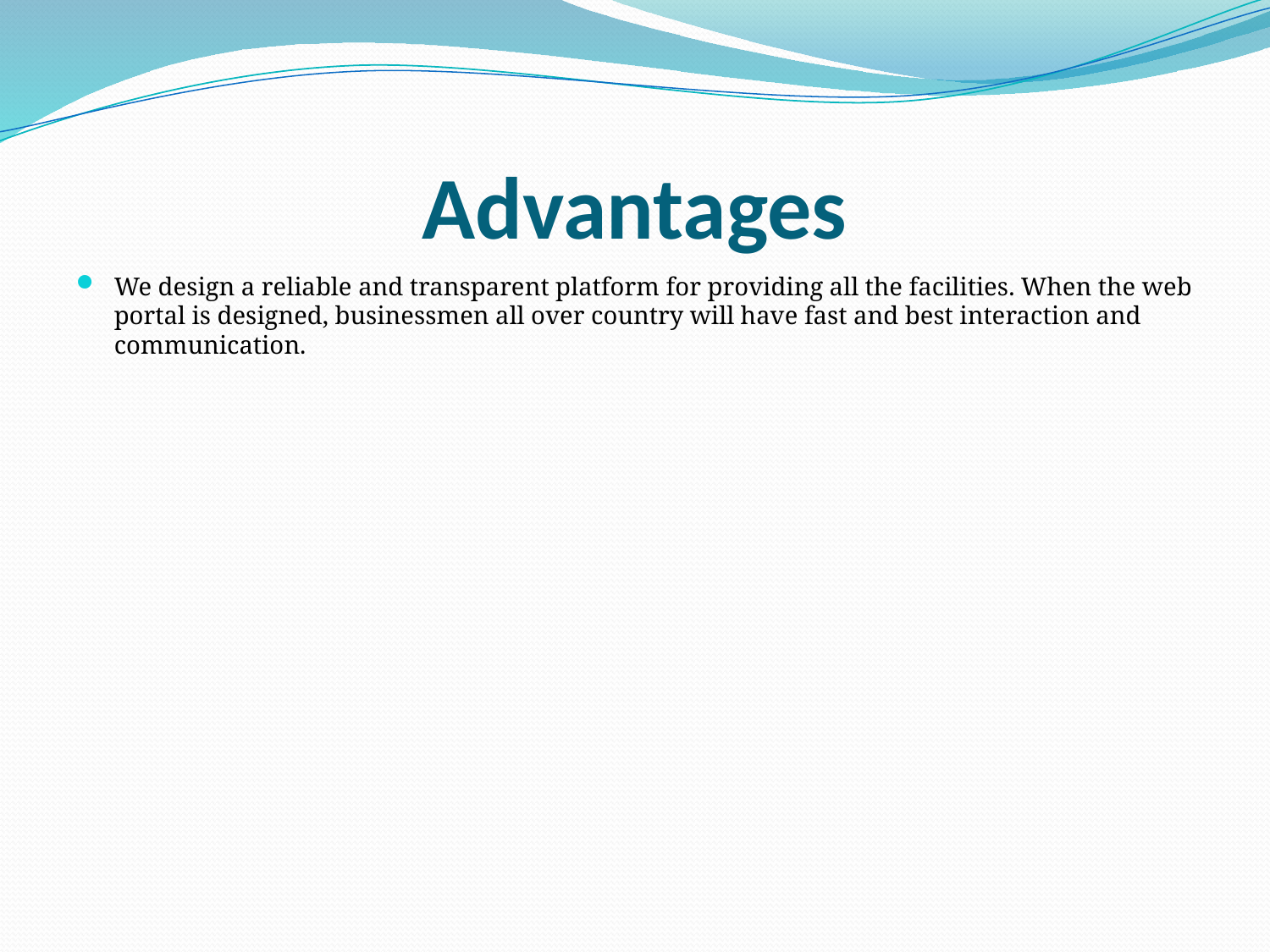

# Advantages
We design a reliable and transparent platform for providing all the facilities. When the web portal is designed, businessmen all over country will have fast and best interaction and communication.